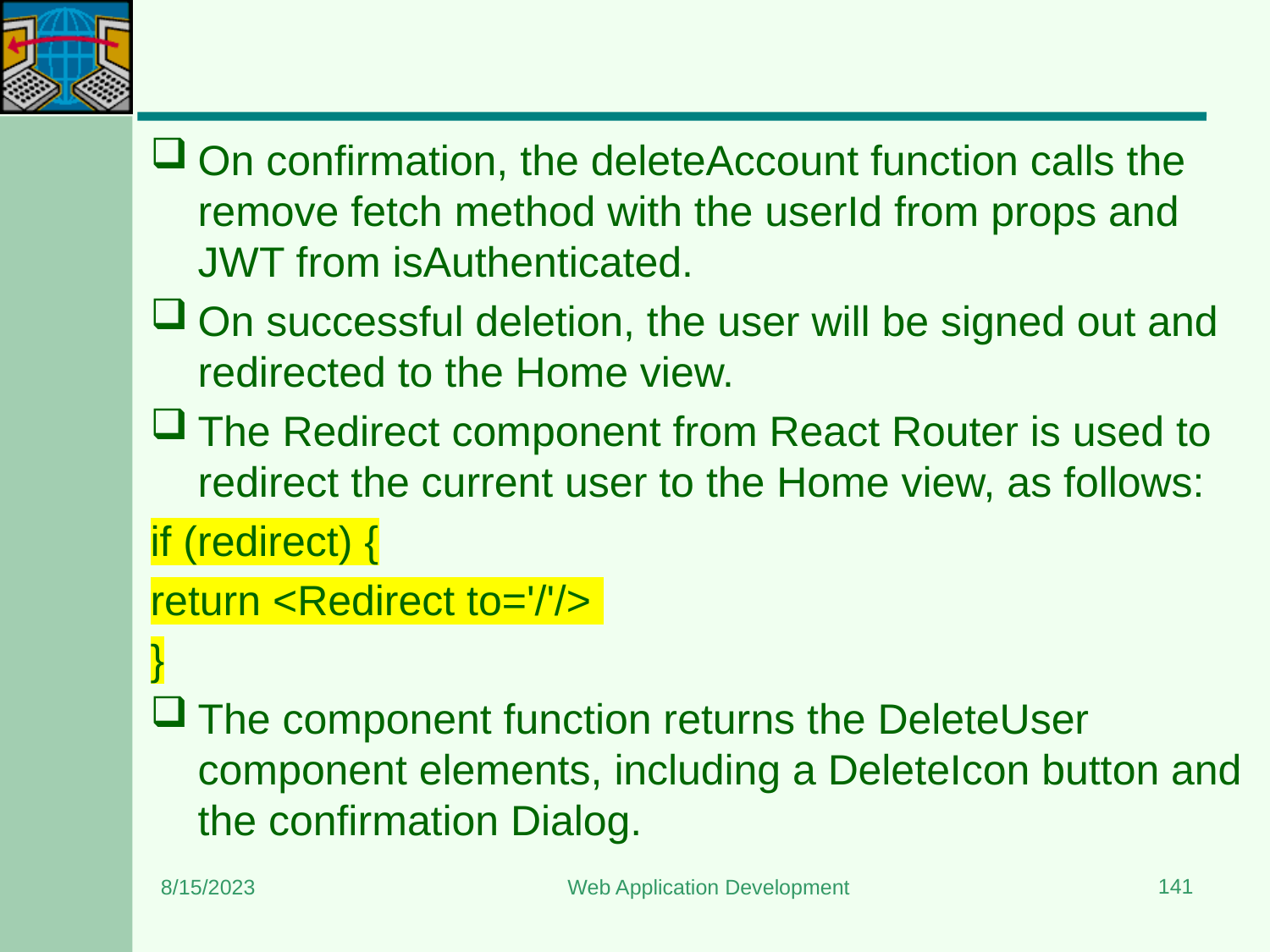

#
On confirmation, the deleteAccount function calls the remove fetch method with the userId from props and JWT from isAuthenticated.
On successful deletion, the user will be signed out and redirected to the Home view.
The Redirect component from React Router is used to redirect the current user to the Home view, as follows:
if (redirect) {
return <Redirect to='/'/>
}
The component function returns the DeleteUser component elements, including a DeleteIcon button and the confirmation Dialog.

141
8/15/2023
Web Application Development